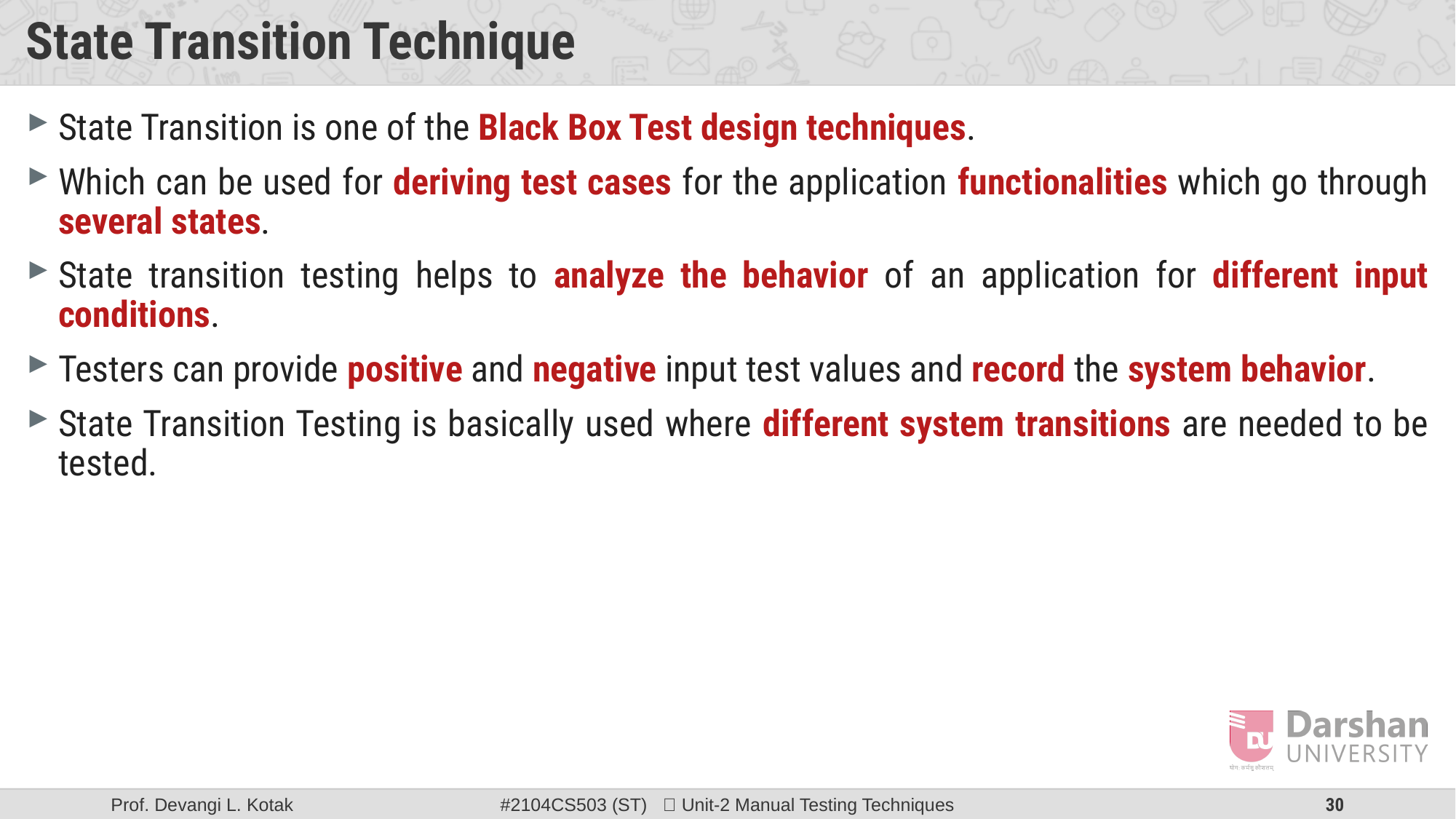

# State Transition Technique
State Transition is one of the Black Box Test design techniques.
Which can be used for deriving test cases for the application functionalities which go through several states.
State transition testing helps to analyze the behavior of an application for different input conditions.
Testers can provide positive and negative input test values and record the system behavior.
State Transition Testing is basically used where different system transitions are needed to be tested.